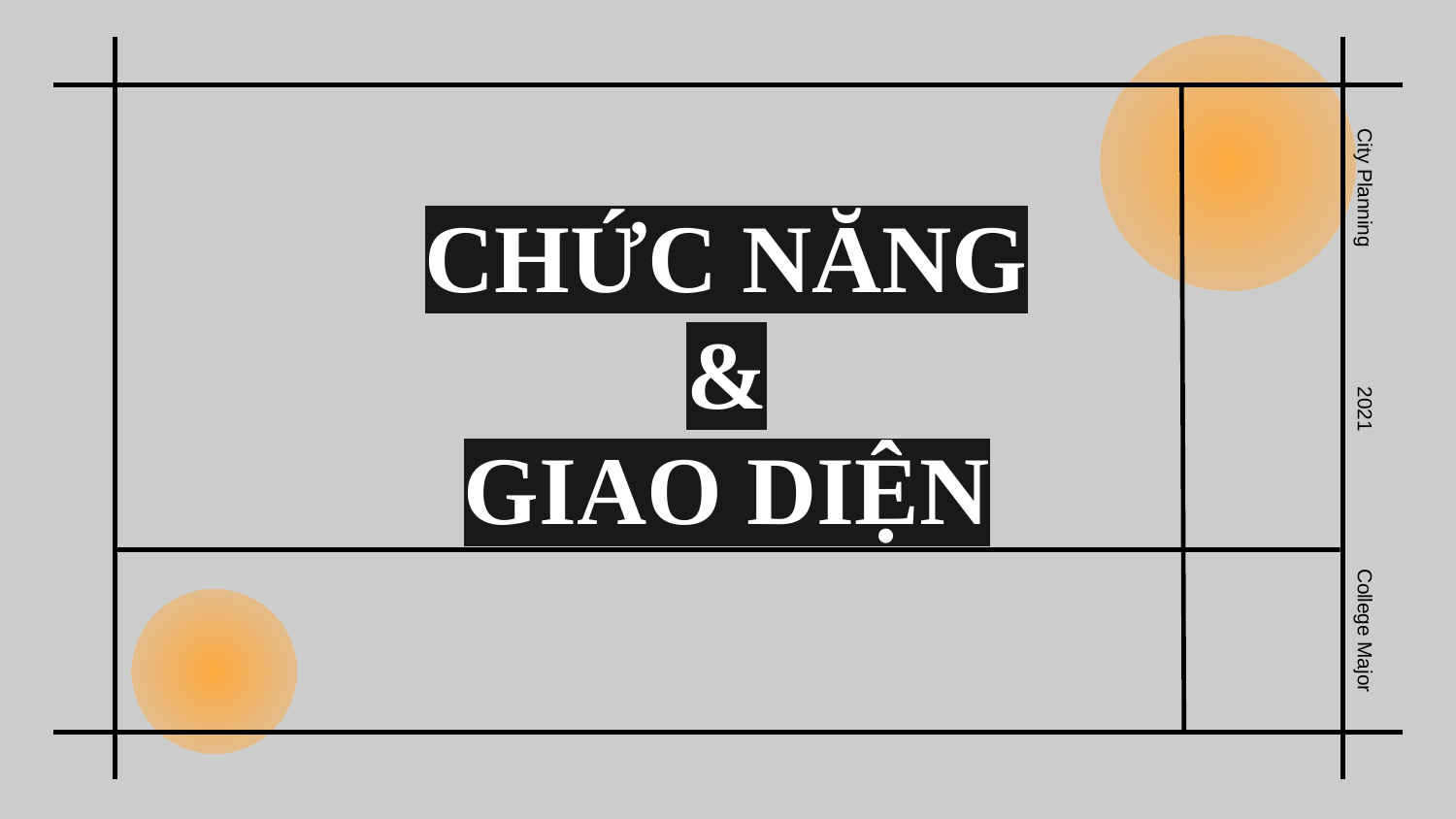

City Planning
# CHỨC NĂNG & GIAO DIỆN
2021
College Major